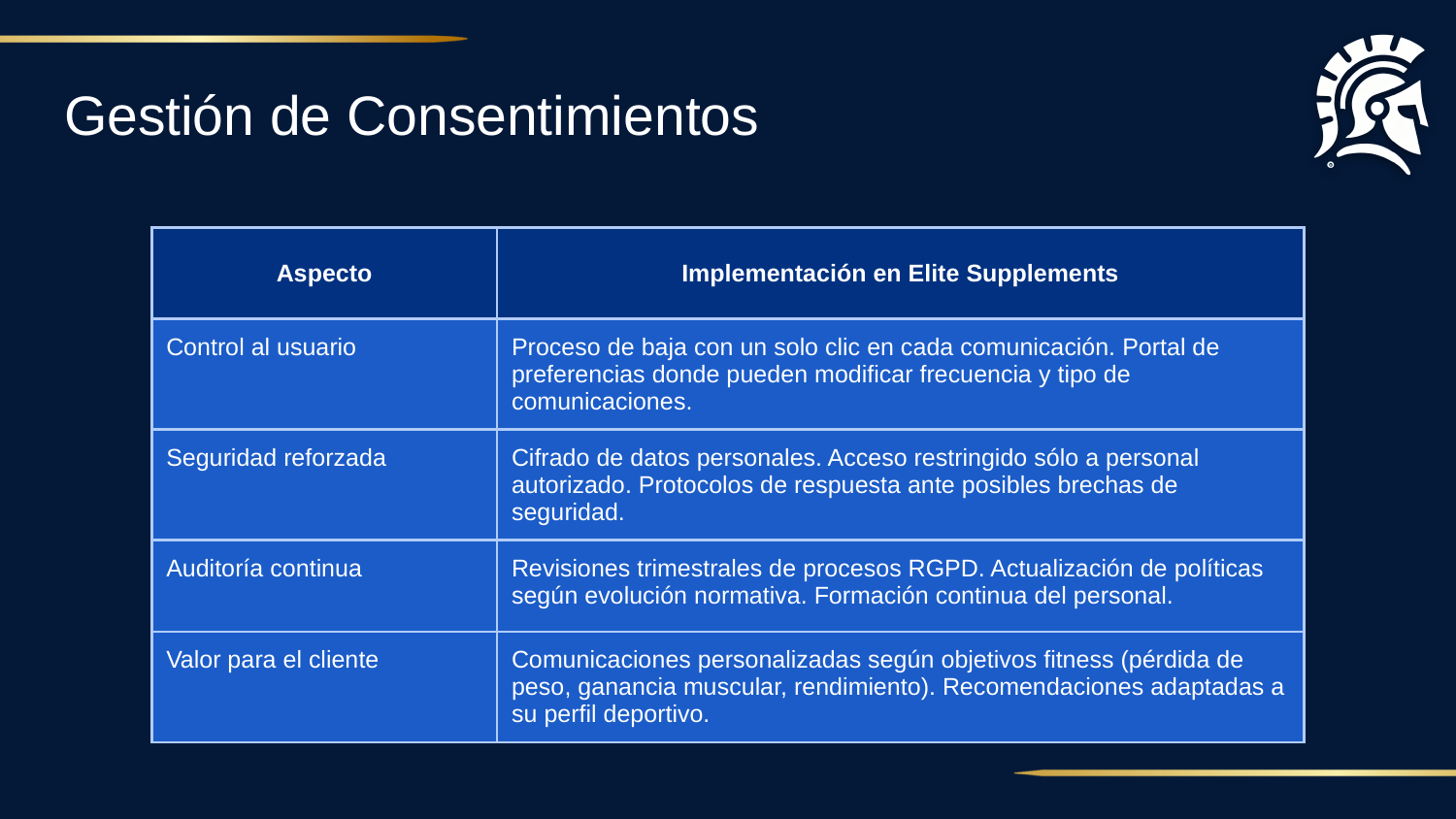

# Gestión de Consentimientos
| Aspecto | Implementación en Elite Supplements |
| --- | --- |
| Control al usuario | Proceso de baja con un solo clic en cada comunicación. Portal de preferencias donde pueden modificar frecuencia y tipo de comunicaciones. |
| Seguridad reforzada | Cifrado de datos personales. Acceso restringido sólo a personal autorizado. Protocolos de respuesta ante posibles brechas de seguridad. |
| Auditoría continua | Revisiones trimestrales de procesos RGPD. Actualización de políticas según evolución normativa. Formación continua del personal. |
| Valor para el cliente | Comunicaciones personalizadas según objetivos fitness (pérdida de peso, ganancia muscular, rendimiento). Recomendaciones adaptadas a su perfil deportivo. |